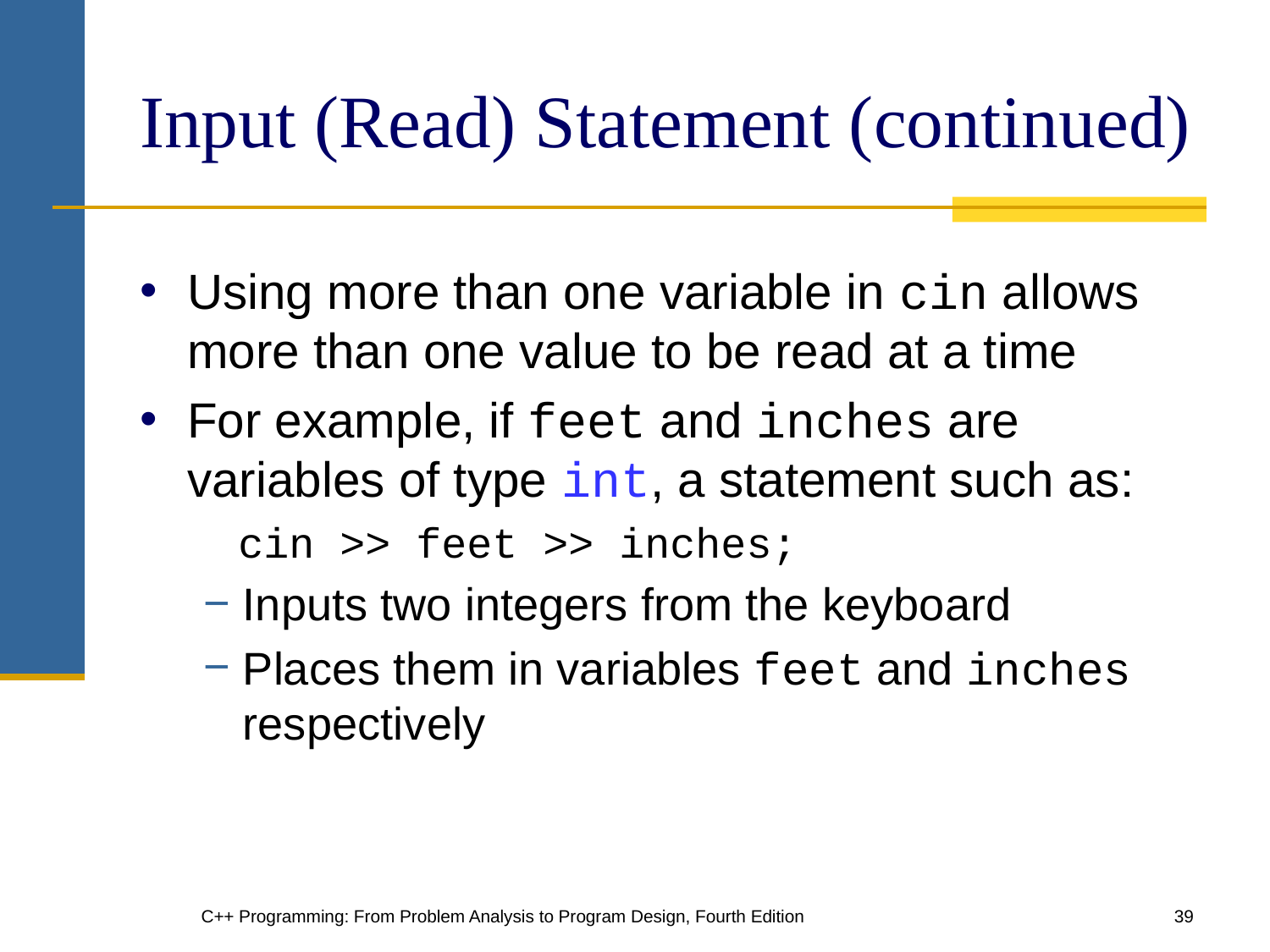

# Input (Read) Statement (continued)
Using more than one variable in cin allows more than one value to be read at a time
For example, if feet and inches are variables of type int, a statement such as:
	  cin >> feet >> inches;
Inputs two integers from the keyboard
Places them in variables feet and inches respectively
C++ Programming: From Problem Analysis to Program Design, Fourth Edition
39